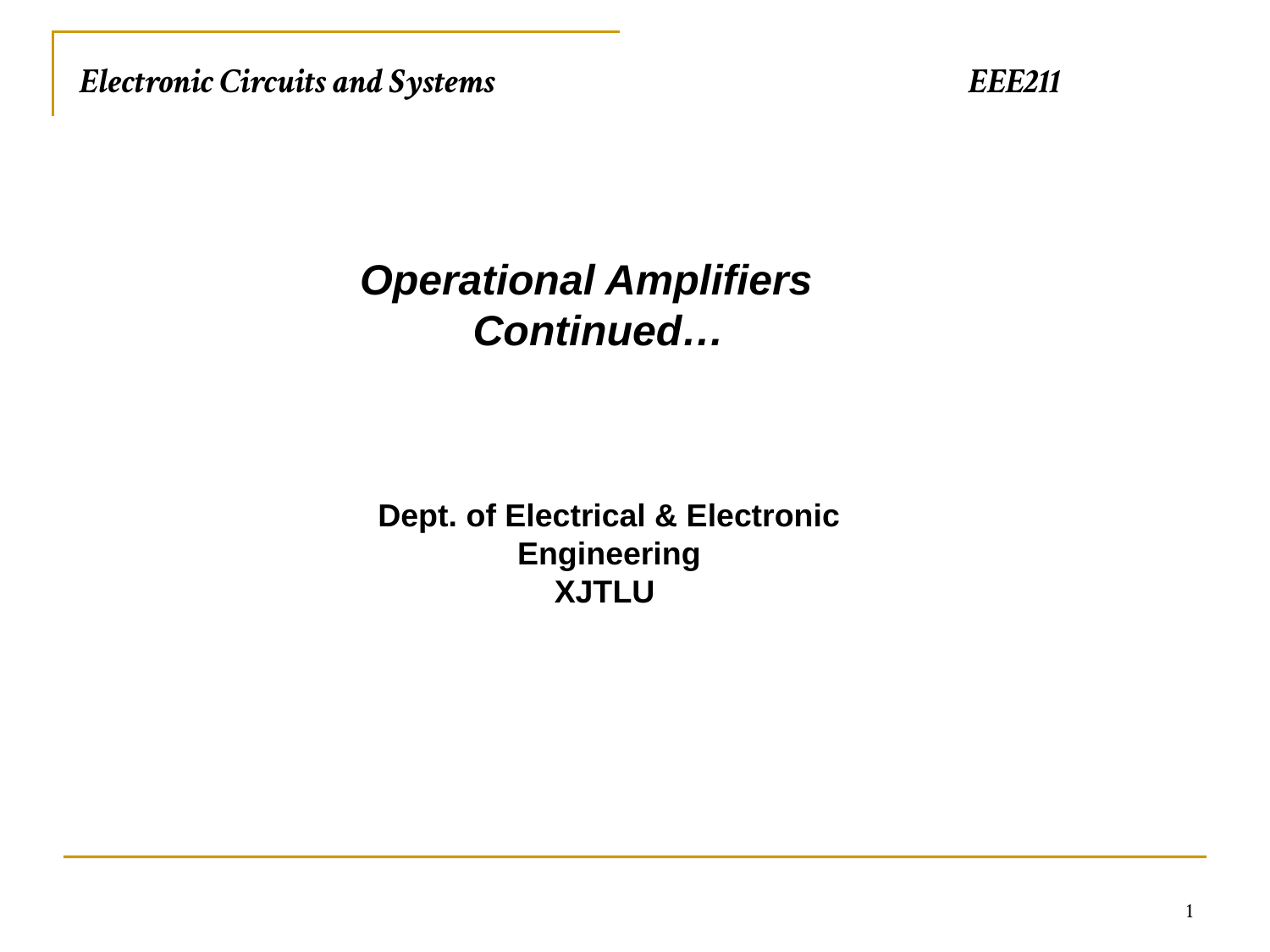

# Electronic Circuits and Systems			   	EEE211
Operational Amplifiers Continued…

Dept. of Electrical & Electronic Engineering
XJTLU
1